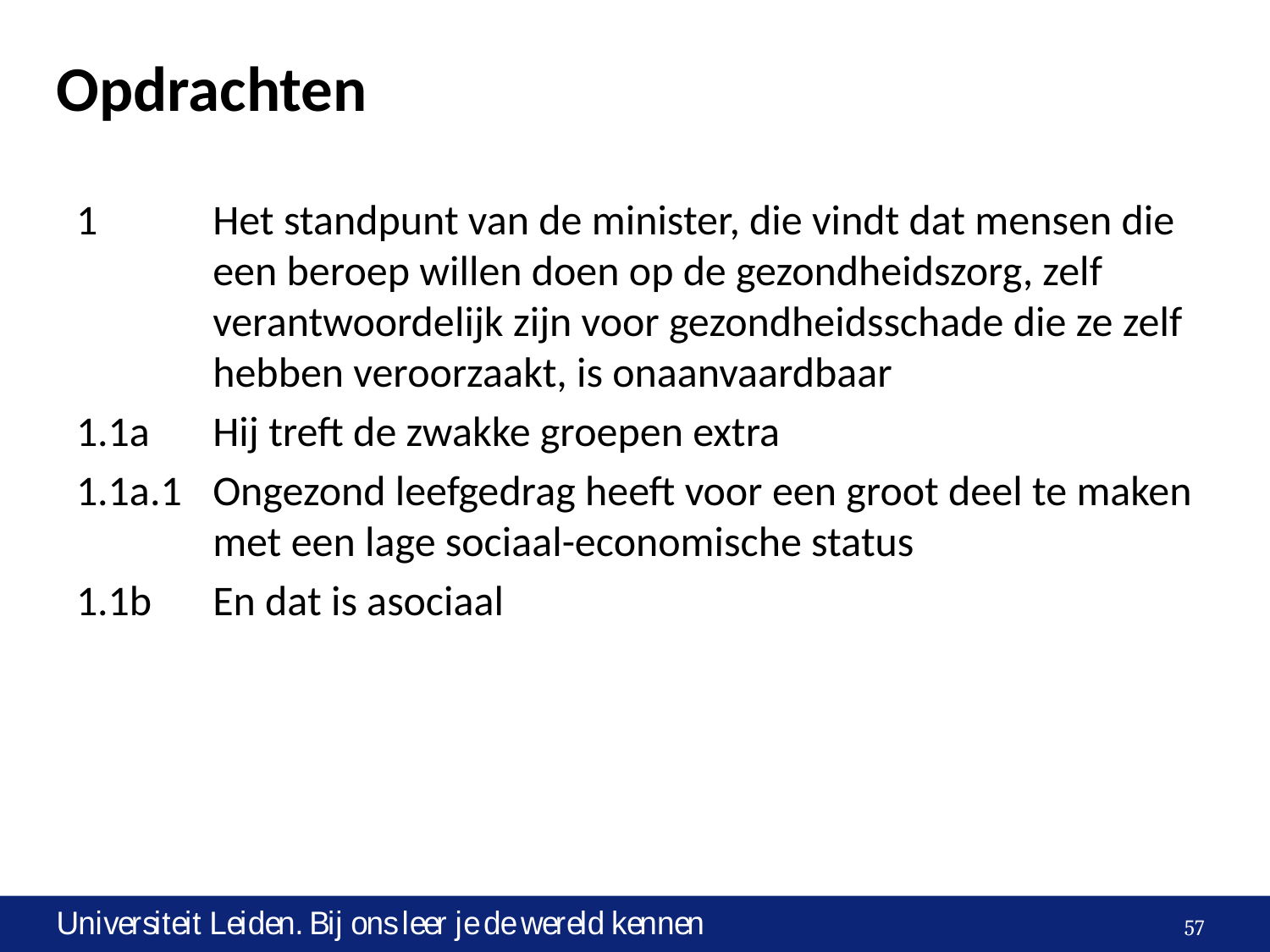

# Opdrachten
1	Het standpunt van de minister, die vindt dat mensen die een beroep willen doen op de gezondheidszorg, zelf verantwoordelijk zijn voor gezondheidsschade die ze zelf hebben veroorzaakt, is onaanvaardbaar
1.1a 	Hij treft de zwakke groepen extra
1.1a.1 	Ongezond leefgedrag heeft voor een groot deel te maken met een lage sociaal-economische status
1.1b 	En dat is asociaal